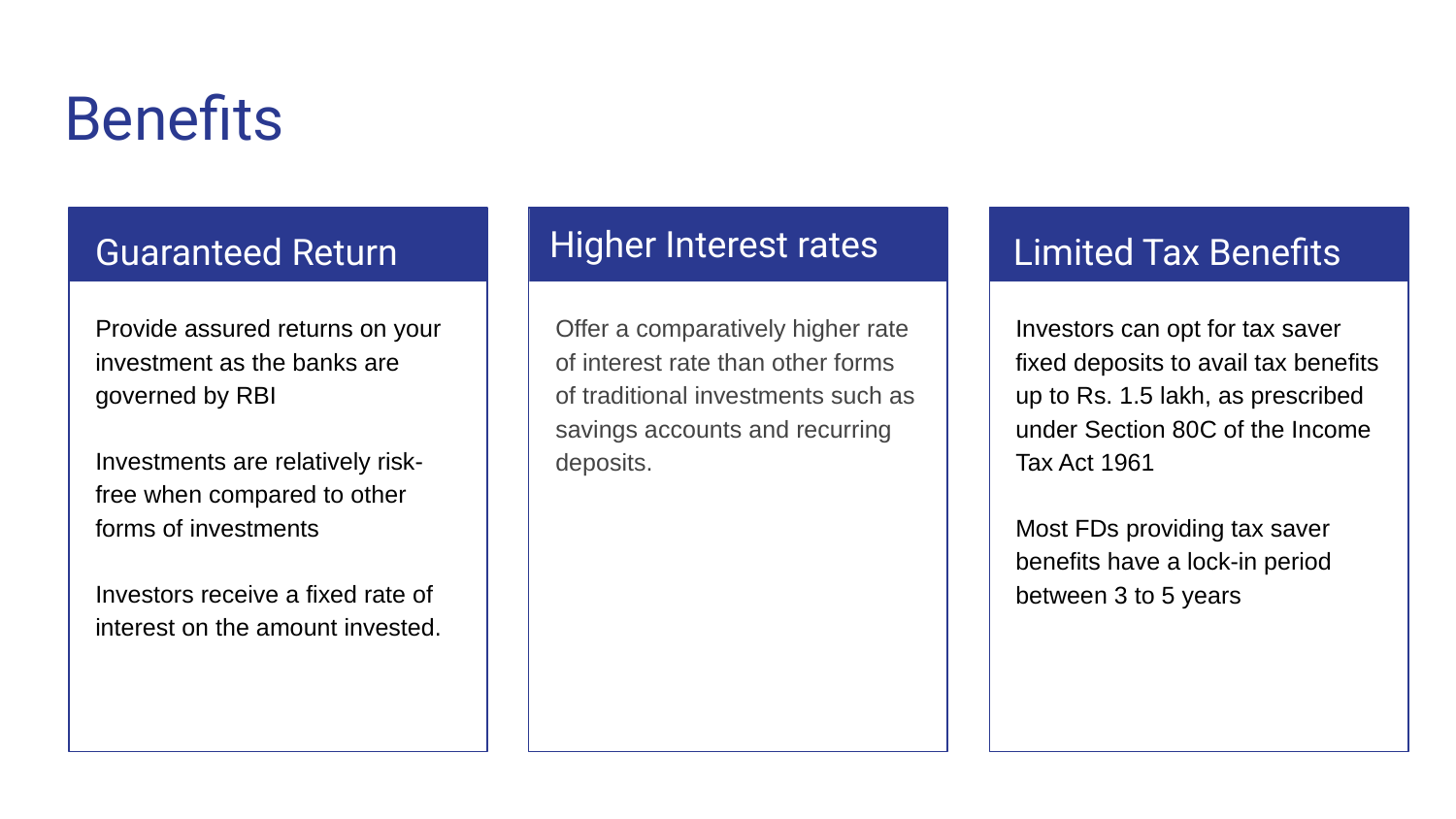

Benefits
Higher Interest rates

Guaranteed Return

Limited Tax Benefits
Provide assured returns on your investment as the banks are governed by RBI
Investments are relatively risk-free when compared to other forms of investments
Investors receive a fixed rate of interest on the amount invested.
Offer a comparatively higher rate of interest rate than other forms of traditional investments such as savings accounts and recurring deposits.
Investors can opt for tax saver fixed deposits to avail tax benefits up to Rs. 1.5 lakh, as prescribed under Section 80C of the Income Tax Act 1961
Most FDs providing tax saver benefits have a lock-in period between 3 to 5 years